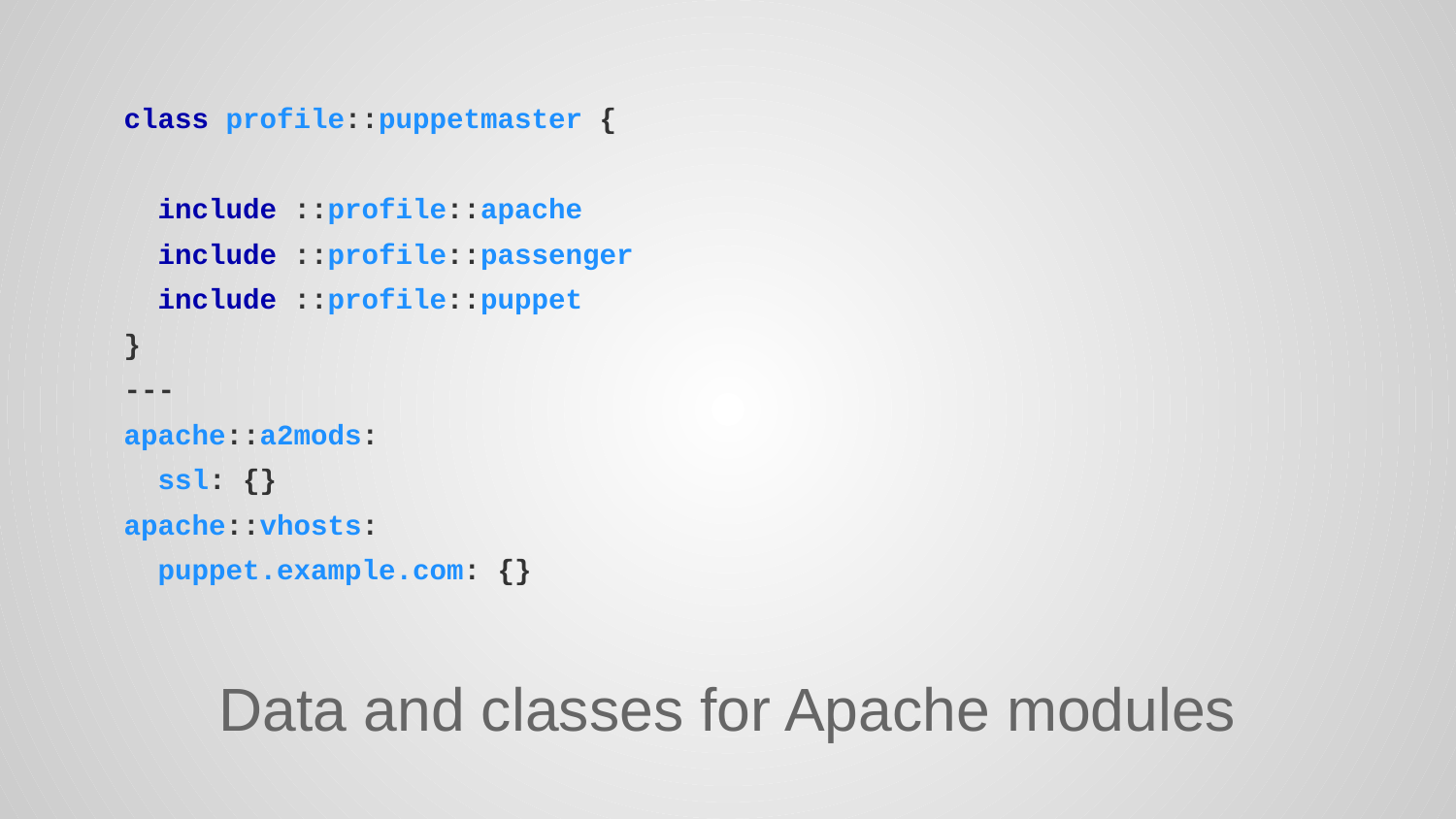

# class profile::puppetmaster { include ::profile::apache include ::profile::passenger include ::profile::puppet } --- apache::a2mods: ssl: {} apache::vhosts: puppet.example.com: {}

Data and classes for Apache modules